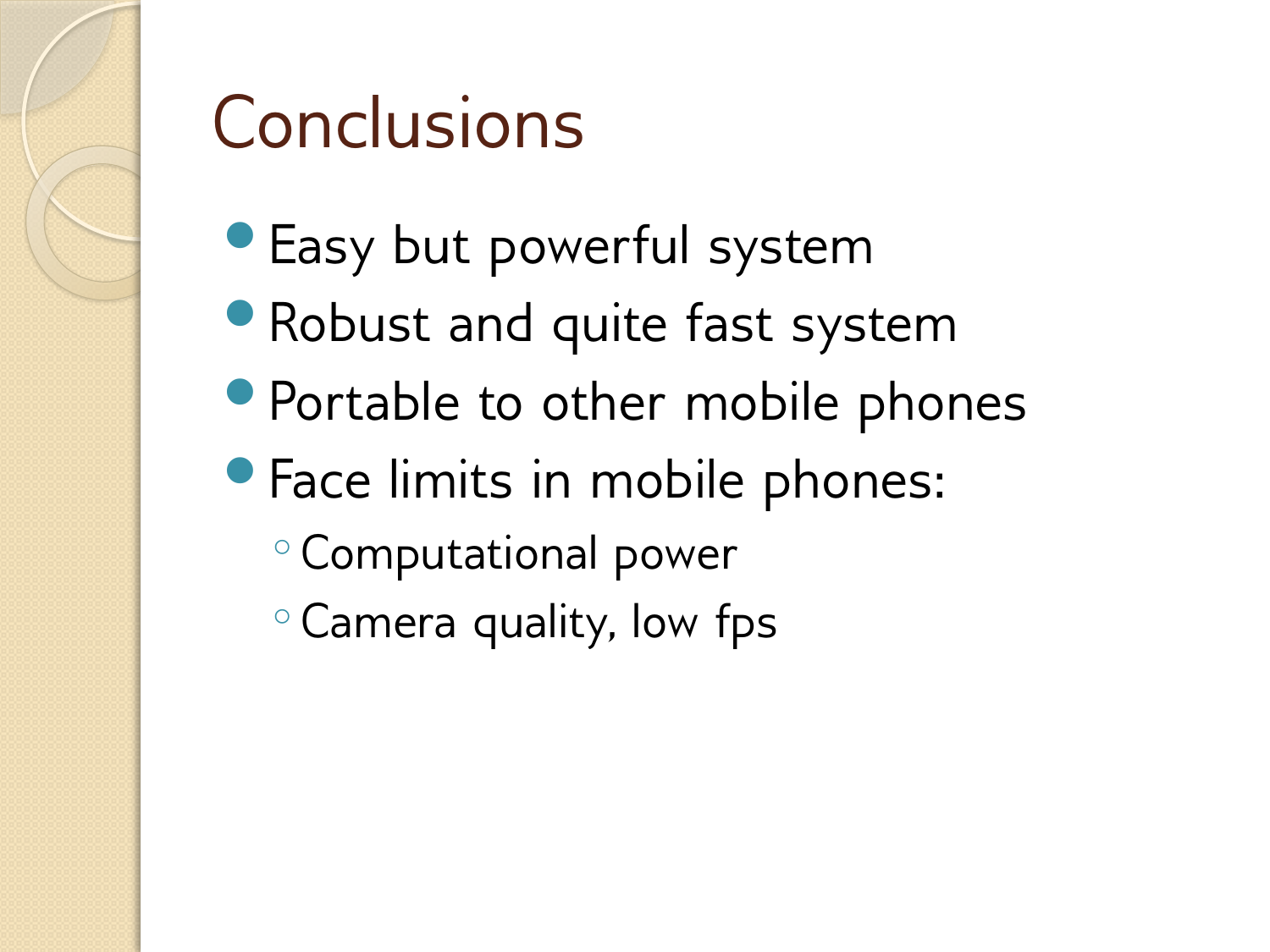

# Conclusions
Easy but powerful system
Robust and quite fast system
Portable to other mobile phones
Face limits in mobile phones:
Computational power
Camera quality, low fps